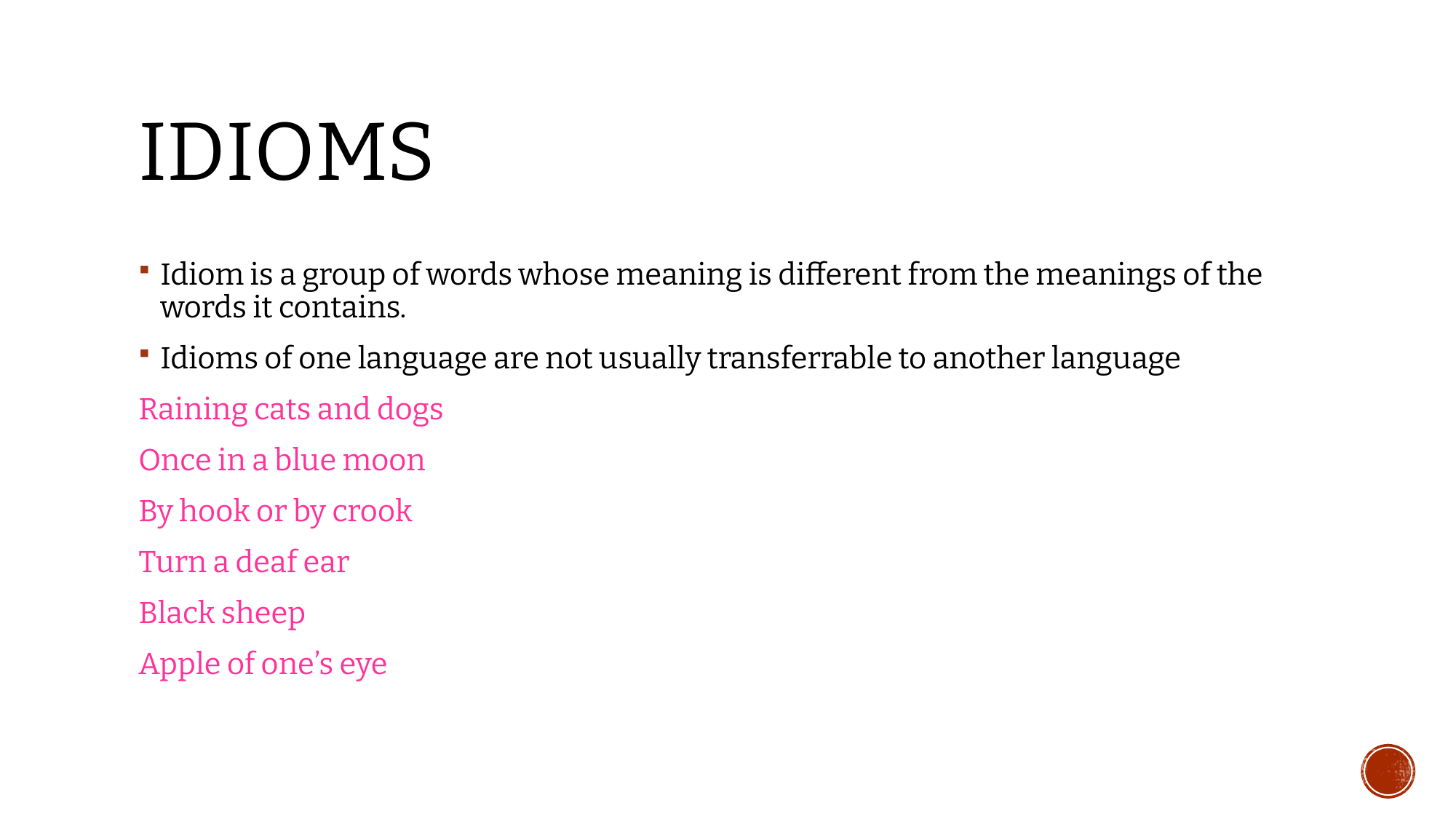

# Idioms
Idiom is a group of words whose meaning is different from the meanings of the words it contains.
Idioms of one language are not usually transferrable to another language
Raining cats and dogs
Once in a blue moon
By hook or by crook
Turn a deaf ear
Black sheep
Apple of one’s eye